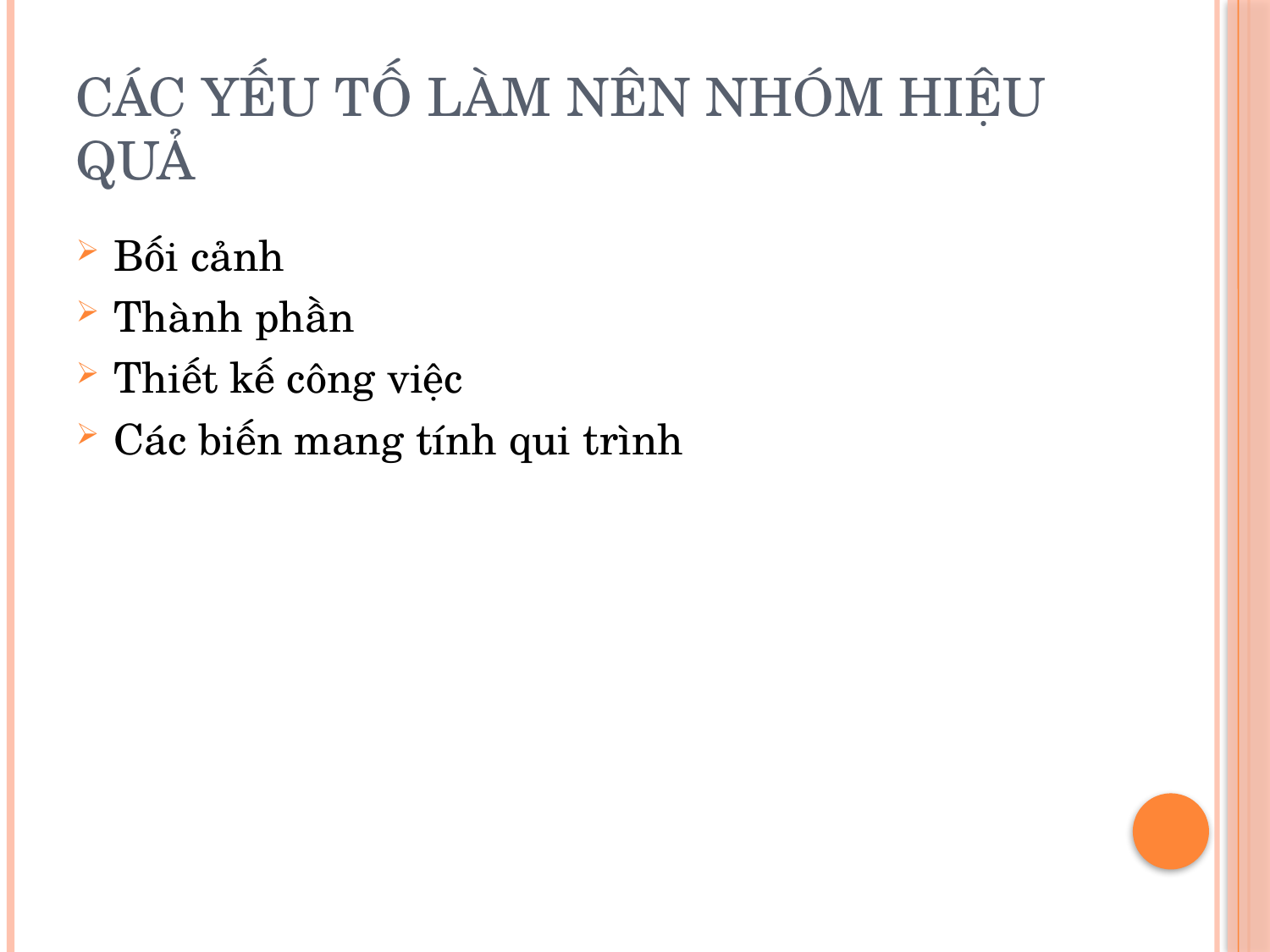

# Các yếu tố làm nên nhóm hiệu quả
Bối cảnh
Thành phần
Thiết kế công việc
Các biến mang tính qui trình